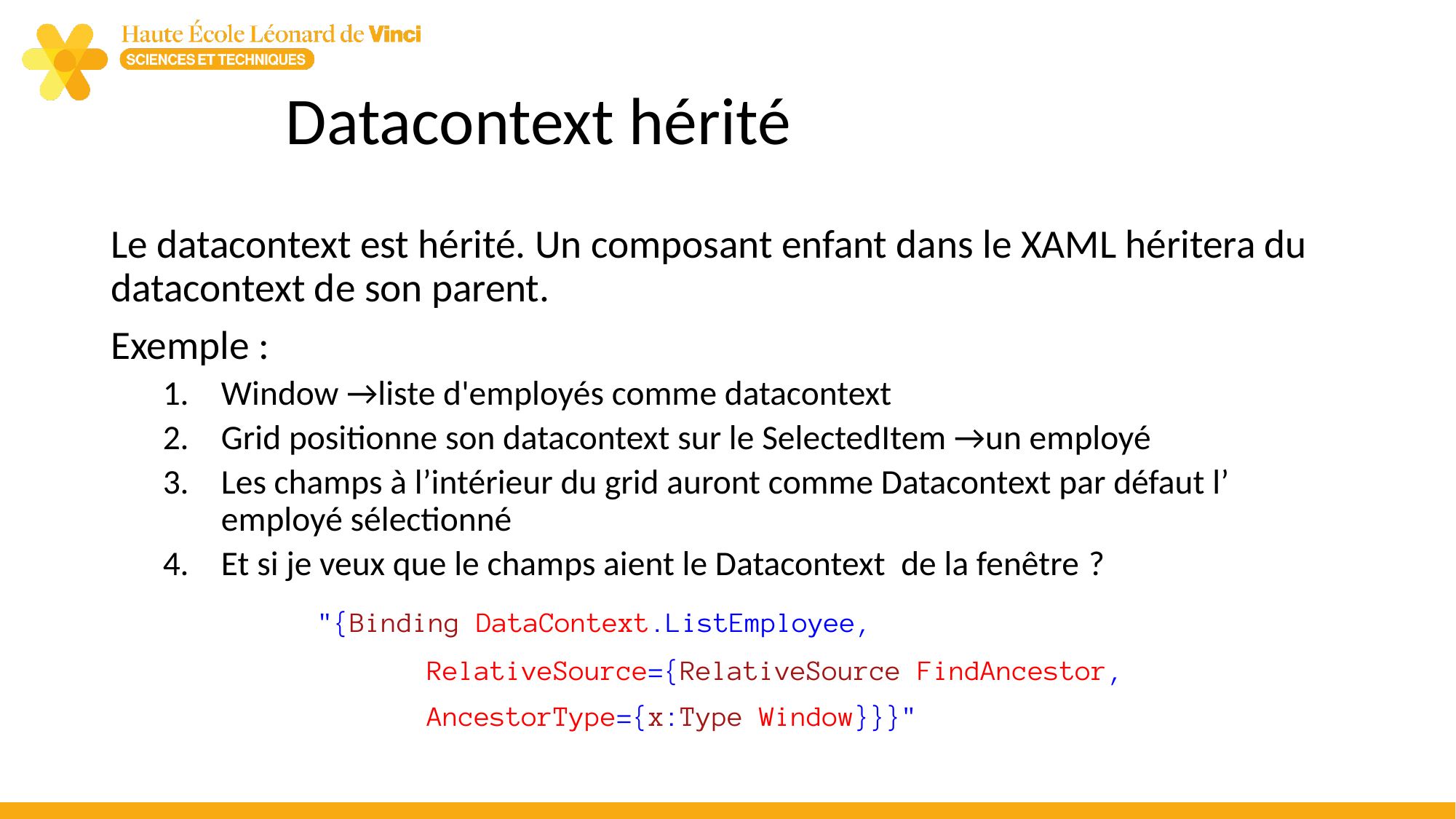

# Datacontext hérité
Le datacontext est hérité. Un composant enfant dans le XAML héritera du datacontext de son parent.
Exemple :
Window →liste d'employés comme datacontext
Grid positionne son datacontext sur le SelectedItem →un employé
Les champs à l’intérieur du grid auront comme Datacontext par défaut l’ employé sélectionné
Et si je veux que le champs aient le Datacontext  de la fenêtre ?
		"{Binding DataContext.ListEmployee,
                    RelativeSource={RelativeSource FindAncestor,
                    AncestorType={x:Type Window}}}"